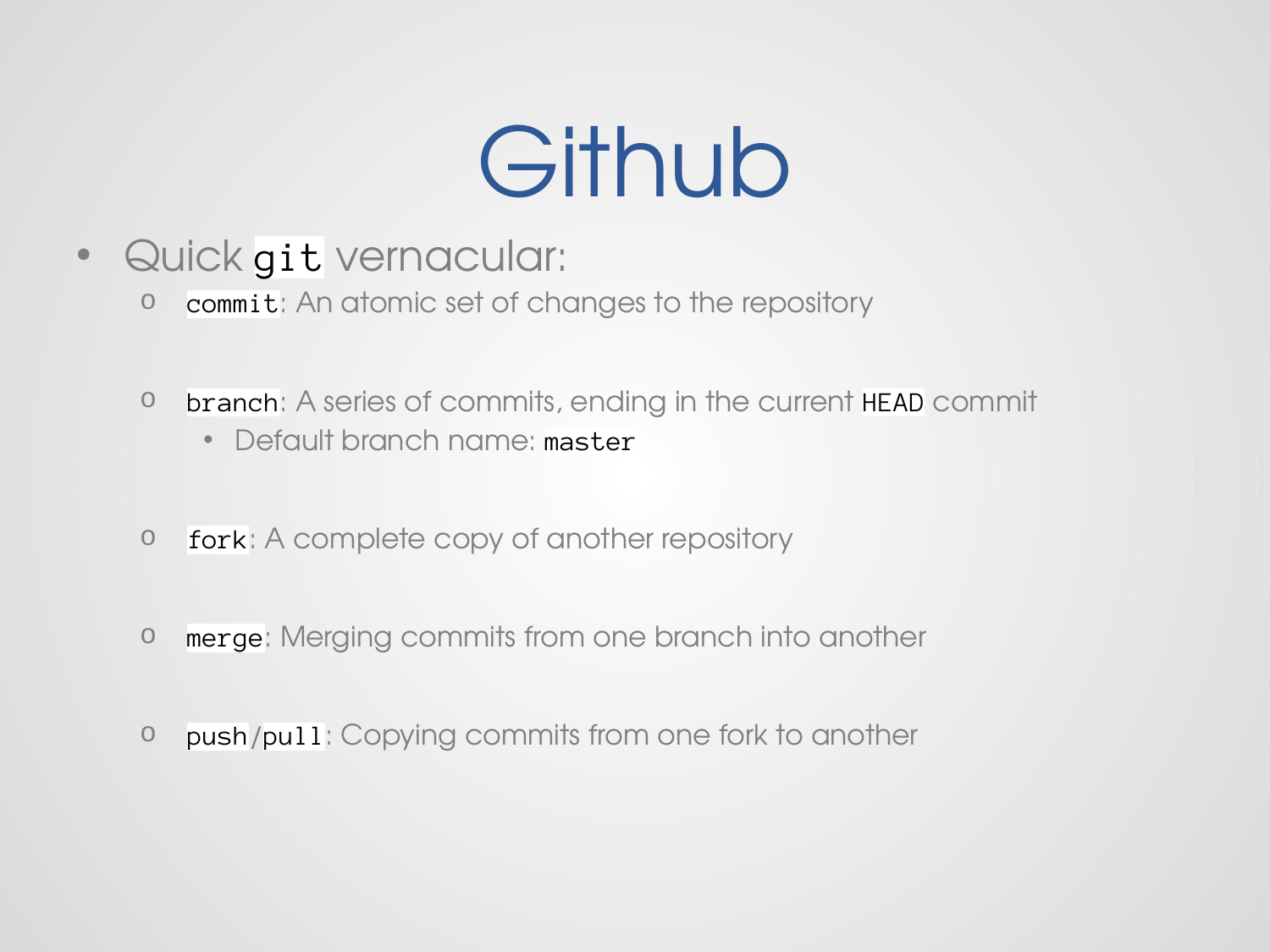

# Github
Quick git vernacular:
 commit: An atomic set of changes to the repository

 branch: A series of commits, ending in the current HEAD commit
Default branch name: master

 fork: A complete copy of another repository

 merge: Merging commits from one branch into another

 push/pull: Copying commits from one fork to another